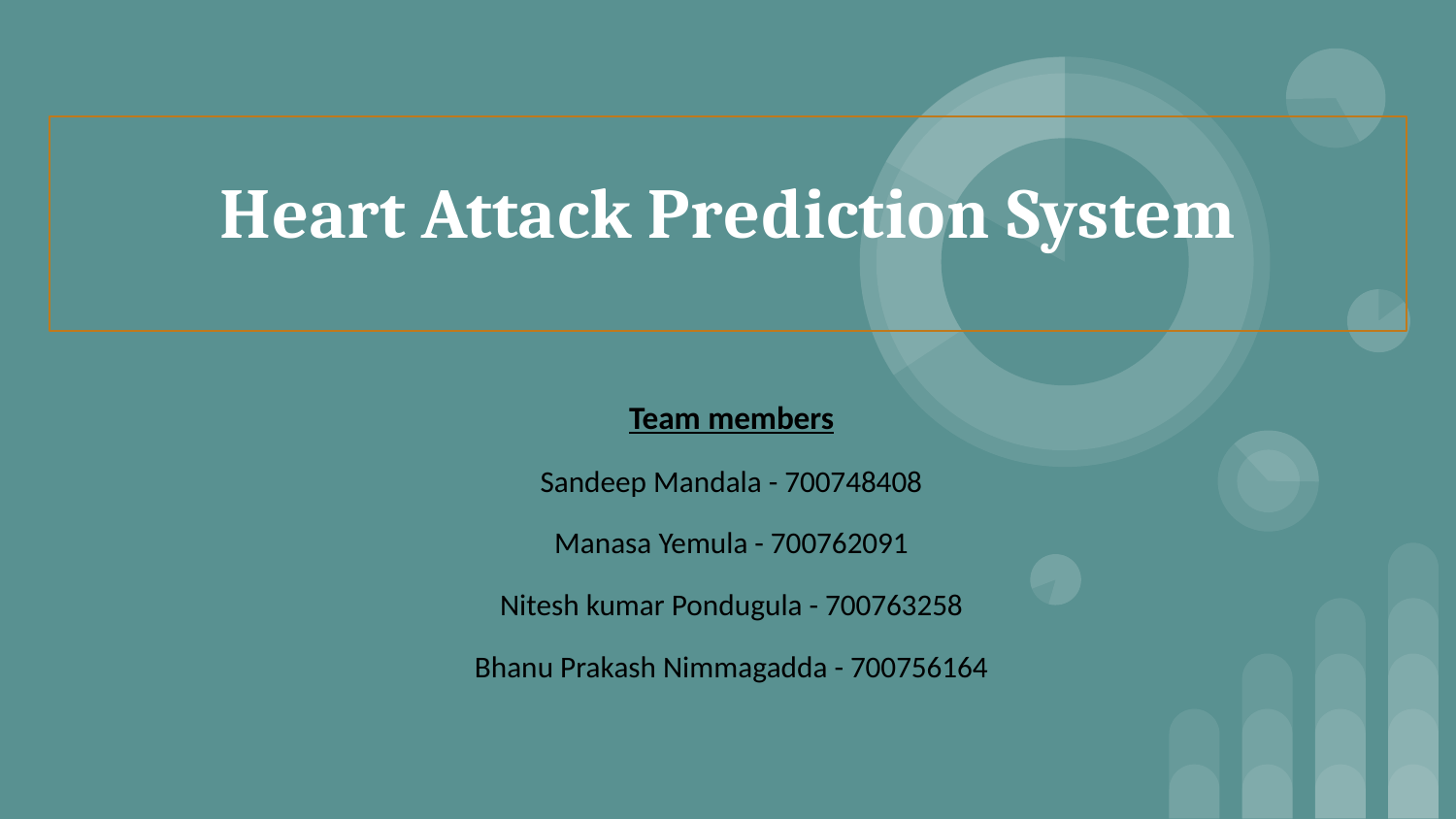

Heart Attack Prediction System

# Team members
Sandeep Mandala - 700748408
Manasa Yemula - 700762091
Nitesh kumar Pondugula - 700763258
Bhanu Prakash Nimmagadda - 700756164